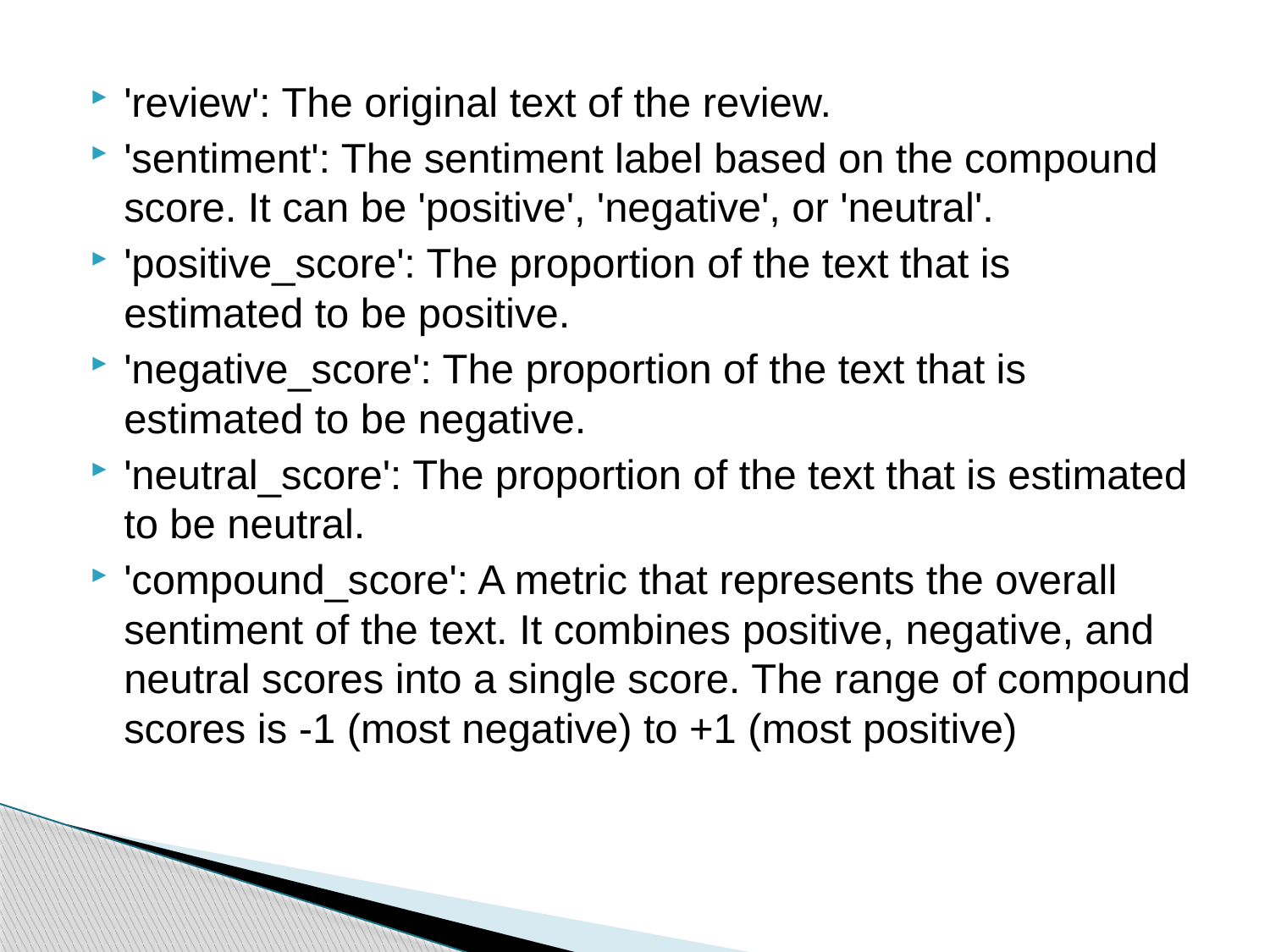

'review': The original text of the review.
'sentiment': The sentiment label based on the compound score. It can be 'positive', 'negative', or 'neutral'.
'positive_score': The proportion of the text that is estimated to be positive.
'negative_score': The proportion of the text that is estimated to be negative.
'neutral_score': The proportion of the text that is estimated to be neutral.
'compound_score': A metric that represents the overall sentiment of the text. It combines positive, negative, and neutral scores into a single score. The range of compound scores is -1 (most negative) to +1 (most positive)